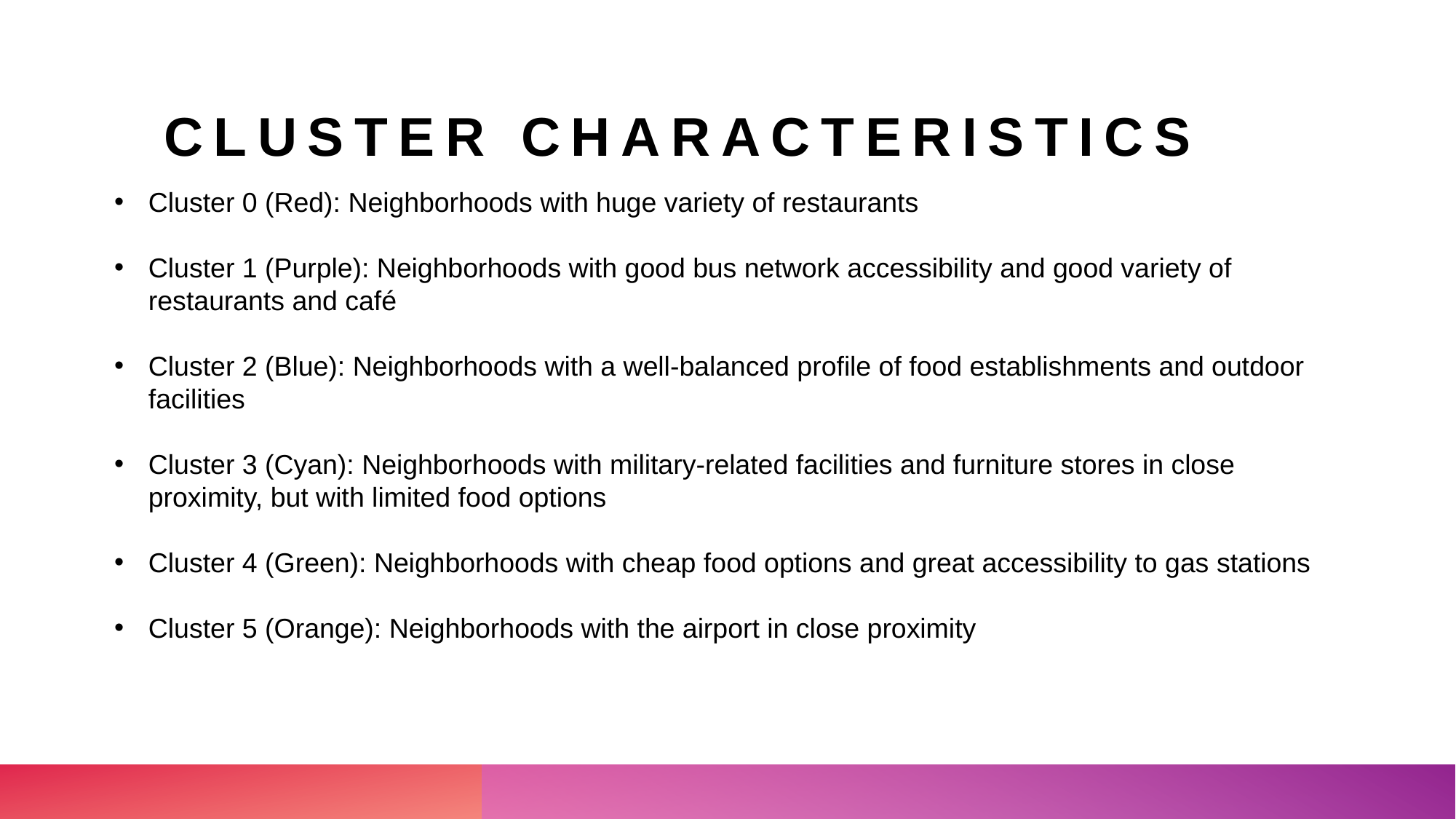

# Cluster characteristics
Cluster 0 (Red): Neighborhoods with huge variety of restaurants

Cluster 1 (Purple): Neighborhoods with good bus network accessibility and good variety of restaurants and café

Cluster 2 (Blue): Neighborhoods with a well-balanced profile of food establishments and outdoor facilities

Cluster 3 (Cyan): Neighborhoods with military-related facilities and furniture stores in close proximity, but with limited food options

Cluster 4 (Green): Neighborhoods with cheap food options and great accessibility to gas stations

Cluster 5 (Orange): Neighborhoods with the airport in close proximity